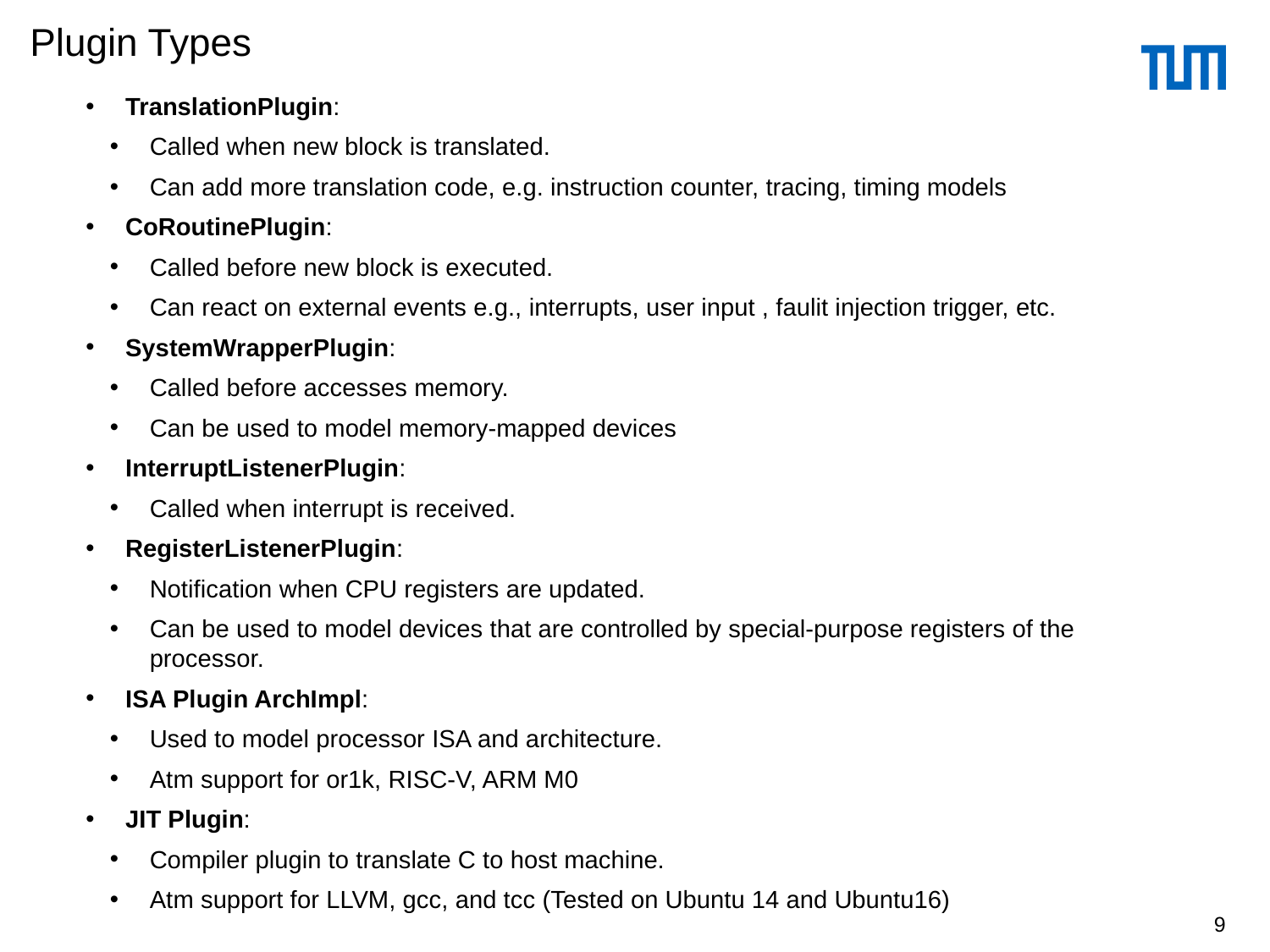

# Plugin Types
TranslationPlugin:
Called when new block is translated.
Can add more translation code, e.g. instruction counter, tracing, timing models
CoRoutinePlugin:
Called before new block is executed.
Can react on external events e.g., interrupts, user input , faulit injection trigger, etc.
SystemWrapperPlugin:
Called before accesses memory.
Can be used to model memory-mapped devices
InterruptListenerPlugin:
Called when interrupt is received.
RegisterListenerPlugin:
Notification when CPU registers are updated.
Can be used to model devices that are controlled by special-purpose registers of the processor.
ISA Plugin ArchImpl:
Used to model processor ISA and architecture.
Atm support for or1k, RISC-V, ARM M0
JIT Plugin:
Compiler plugin to translate C to host machine.
Atm support for LLVM, gcc, and tcc (Tested on Ubuntu 14 and Ubuntu16)

9